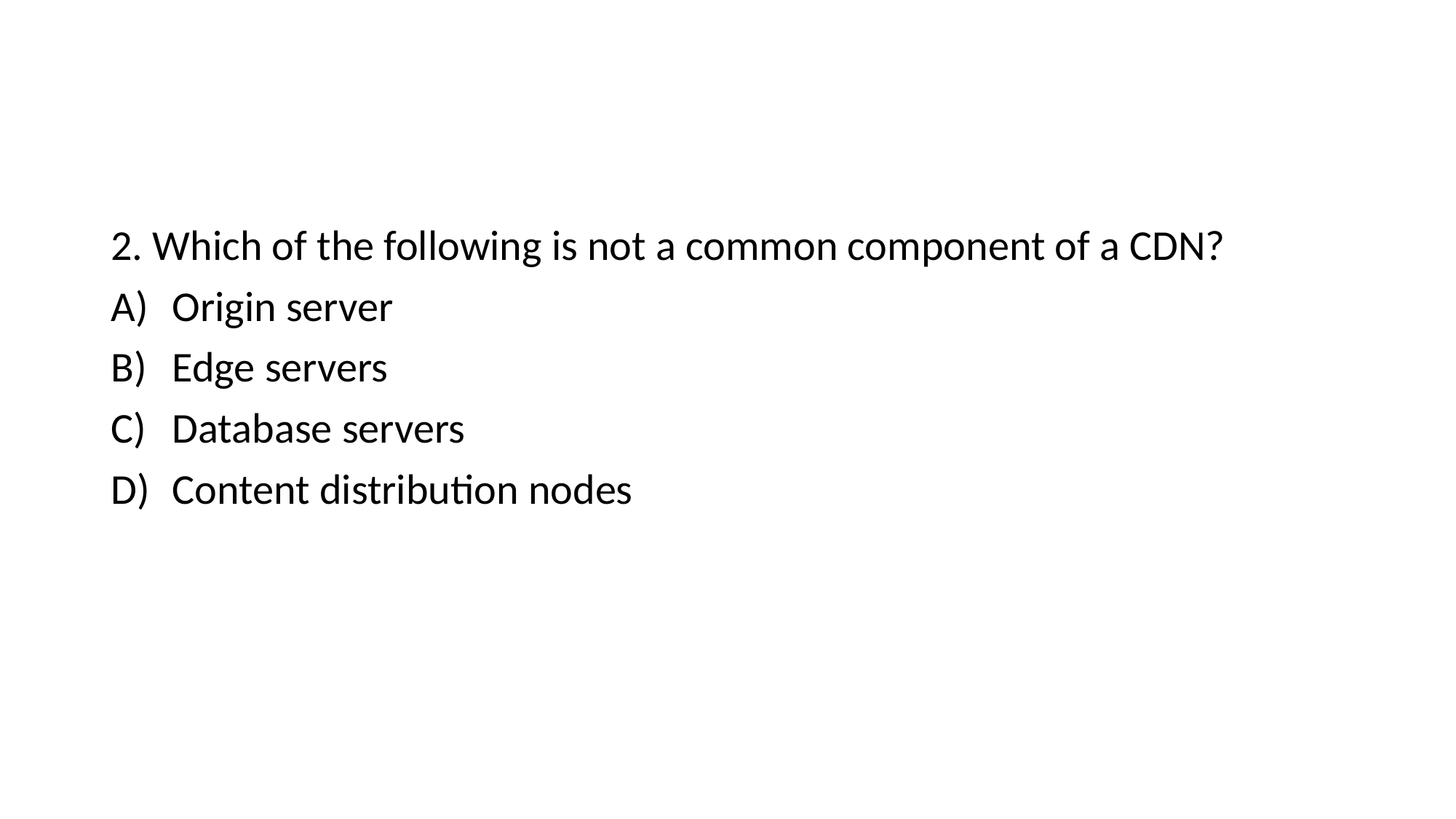

#
2. Which of the following is not a common component of a CDN?
Origin server
Edge servers
Database servers
Content distribution nodes